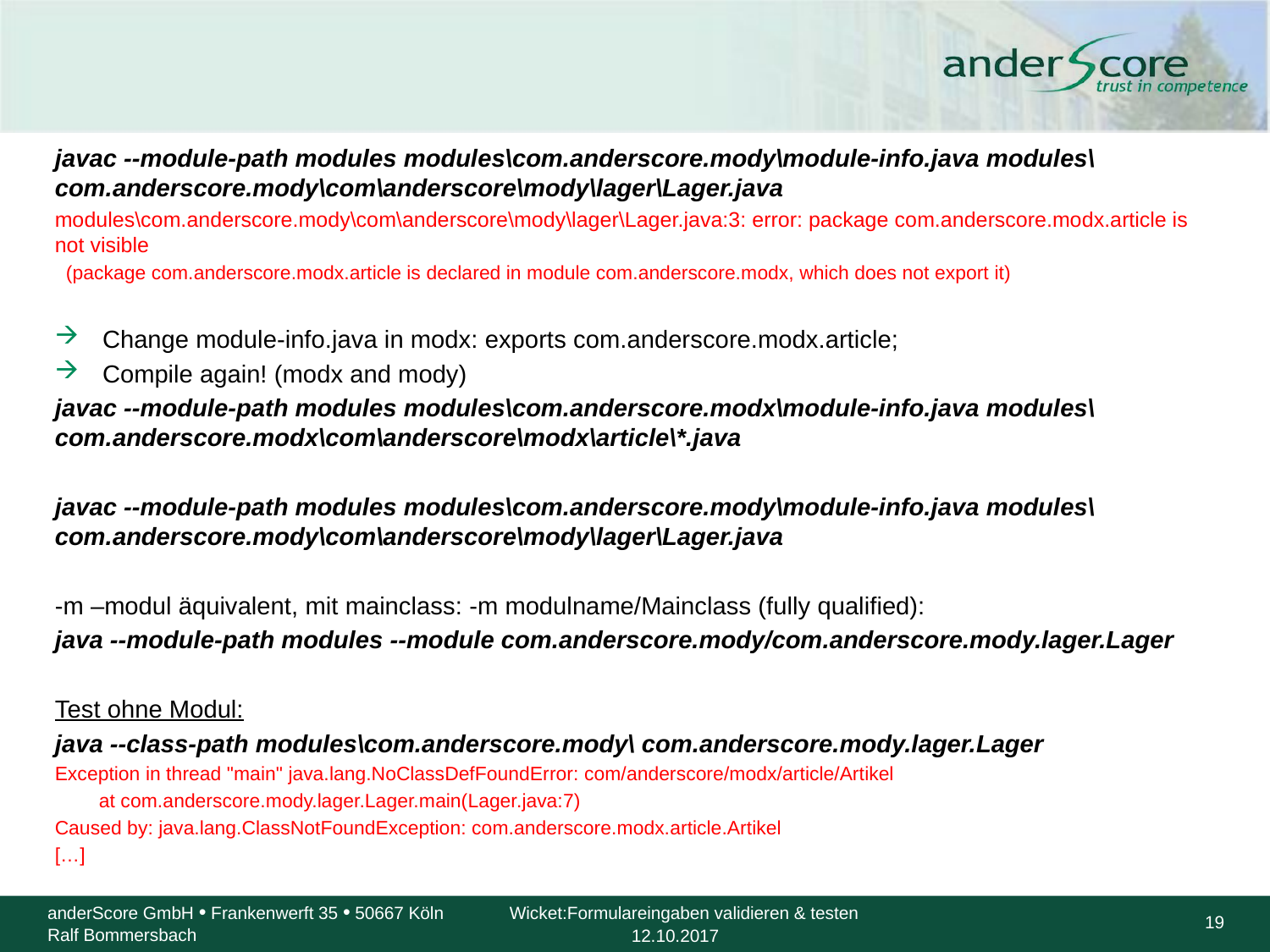

#
javac --module-path modules modules\com.anderscore.mody\module-info.java modules\com.anderscore.mody\com\anderscore\mody\lager\Lager.java
modules\com.anderscore.mody\com\anderscore\mody\lager\Lager.java:3: error: package com.anderscore.modx.article is not visible
  (package com.anderscore.modx.article is declared in module com.anderscore.modx, which does not export it)

Change module-info.java in modx: exports com.anderscore.modx.article;
Compile again! (modx and mody)
javac --module-path modules modules\com.anderscore.modx\module-info.java modules\com.anderscore.modx\com\anderscore\modx\article\*.java

javac --module-path modules modules\com.anderscore.mody\module-info.java modules\com.anderscore.mody\com\anderscore\mody\lager\Lager.java

-m –modul äquivalent, mit mainclass: -m modulname/Mainclass (fully qualified):
java --module-path modules --module com.anderscore.mody/com.anderscore.mody.lager.Lager

Test ohne Modul:
java --class-path modules\com.anderscore.mody\ com.anderscore.mody.lager.Lager
Exception in thread "main" java.lang.NoClassDefFoundError: com/anderscore/modx/article/Artikel
        at com.anderscore.mody.lager.Lager.main(Lager.java:7)
Caused by: java.lang.ClassNotFoundException: com.anderscore.modx.article.Artikel
[…]